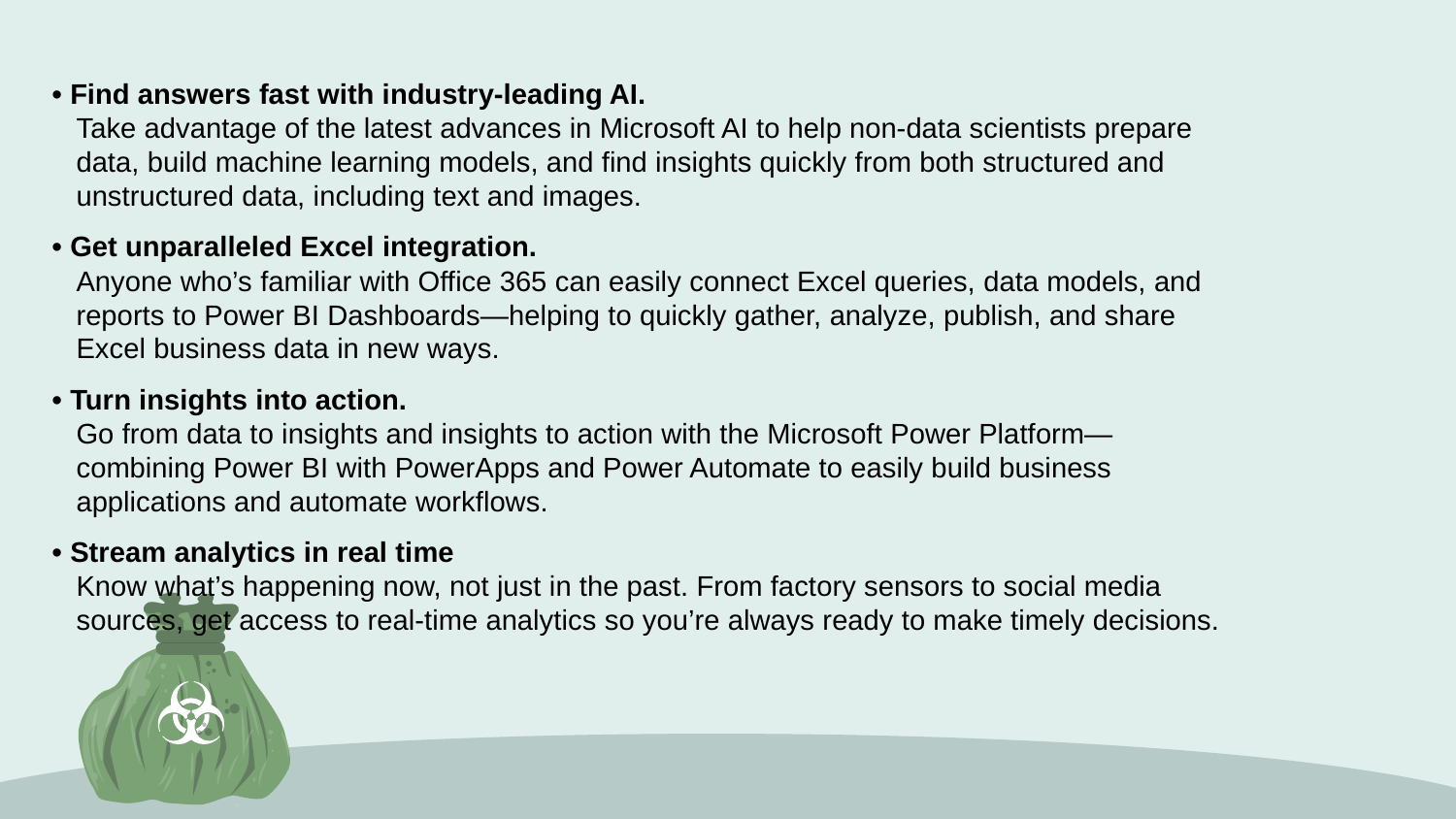

• Find answers fast with industry-leading AI.
   Take advantage of the latest advances in Microsoft AI to help non-data scientists prepare
   data, build machine learning models, and find insights quickly from both structured and
   unstructured data, including text and images.
• Get unparalleled Excel integration.
   Anyone who’s familiar with Office 365 can easily connect Excel queries, data models, and
   reports to Power BI Dashboards—helping to quickly gather, analyze, publish, and share
   Excel business data in new ways.
• Turn insights into action.
   Go from data to insights and insights to action with the Microsoft Power Platform—
   combining Power BI with PowerApps and Power Automate to easily build business
   applications and automate workflows.
• Stream analytics in real time
   Know what’s happening now, not just in the past. From factory sensors to social media
   sources, get access to real-time analytics so you’re always ready to make timely decisions.